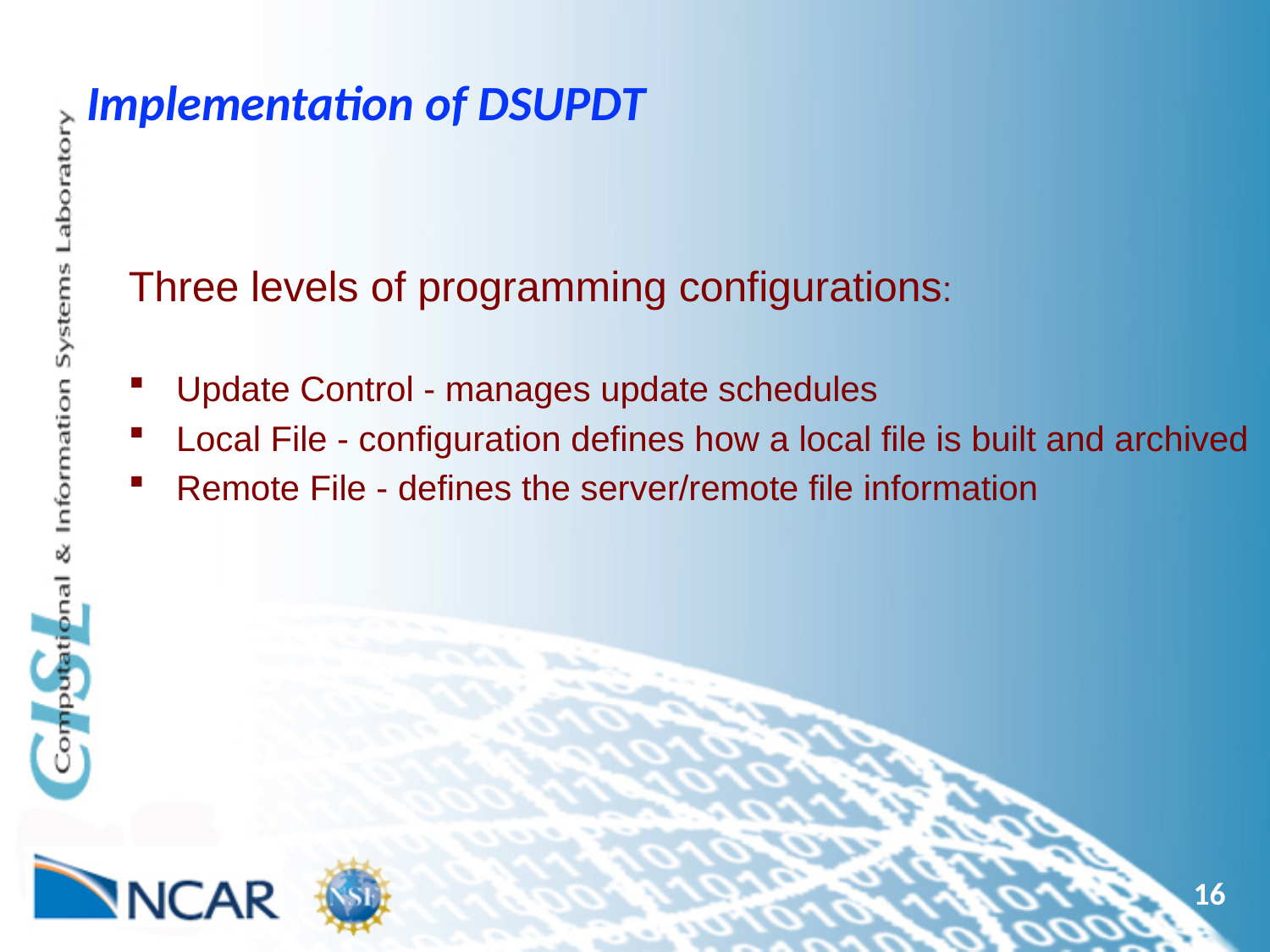

# Implementation of DSUPDT
Three levels of programming configurations:

Update Control - manages update schedules
Local File - configuration defines how a local file is built and archived
Remote File - defines the server/remote file information
16